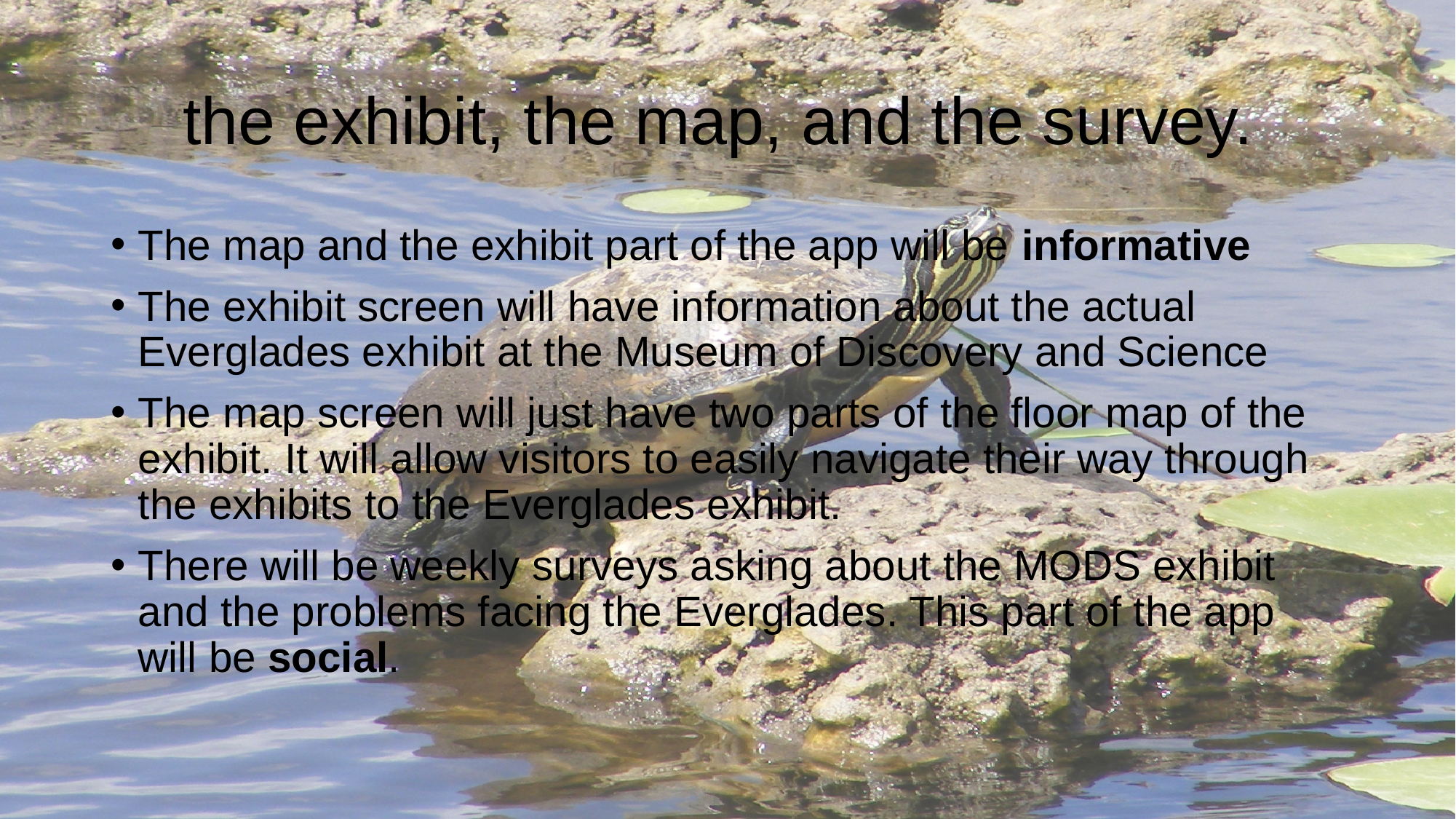

# the exhibit, the map, and the survey.
The map and the exhibit part of the app will be informative
The exhibit screen will have information about the actual Everglades exhibit at the Museum of Discovery and Science
The map screen will just have two parts of the floor map of the exhibit. It will allow visitors to easily navigate their way through the exhibits to the Everglades exhibit.
There will be weekly surveys asking about the MODS exhibit and the problems facing the Everglades. This part of the app will be social.